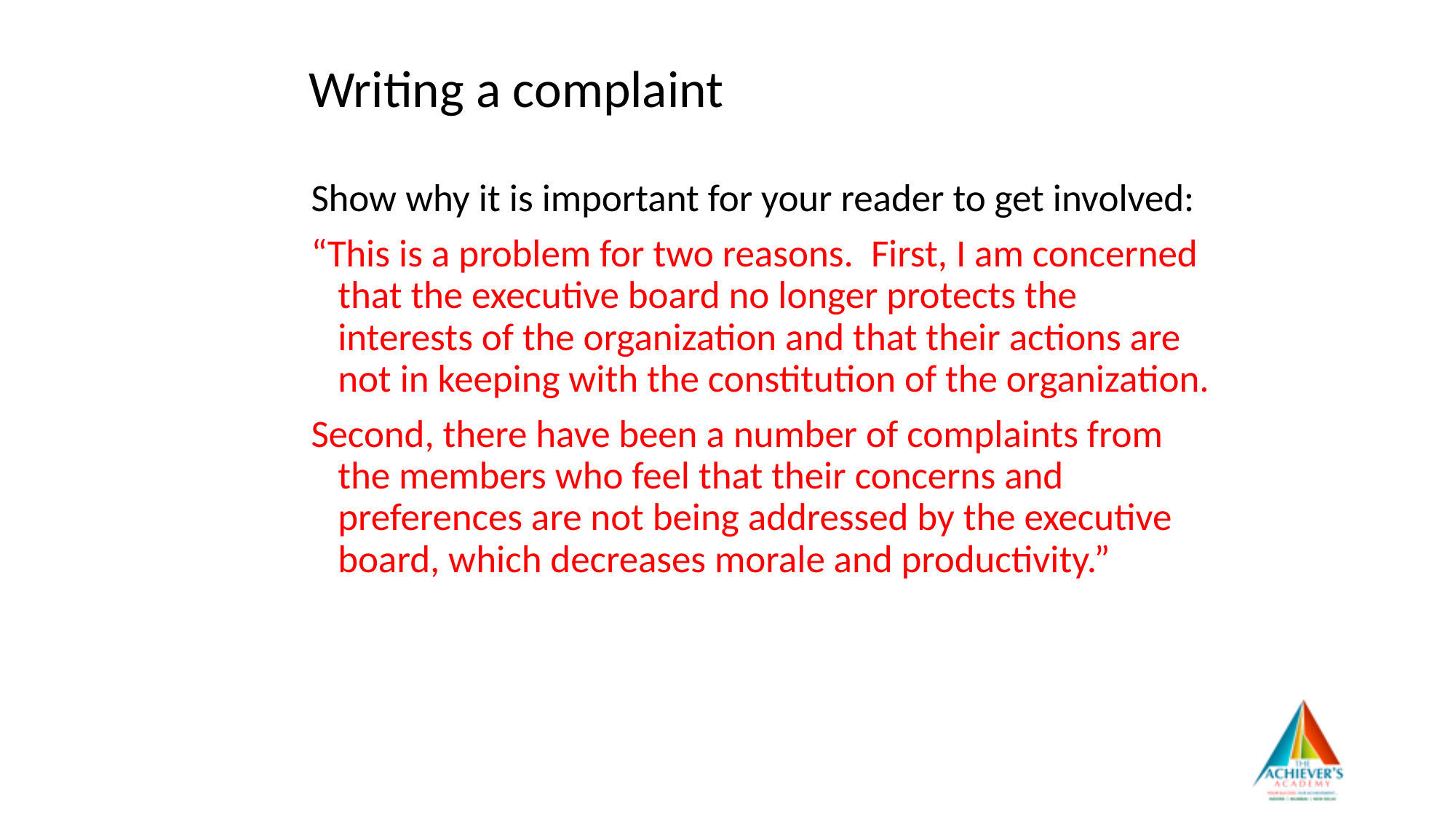

# Writing a complaint
Show why it is important for your reader to get involved:
“This is a problem for two reasons.  First, I am concerned that the executive board no longer protects the interests of the organization and that their actions are not in keeping with the constitution of the organization.
Second, there have been a number of complaints from the members who feel that their concerns and preferences are not being addressed by the executive board, which decreases morale and productivity.”